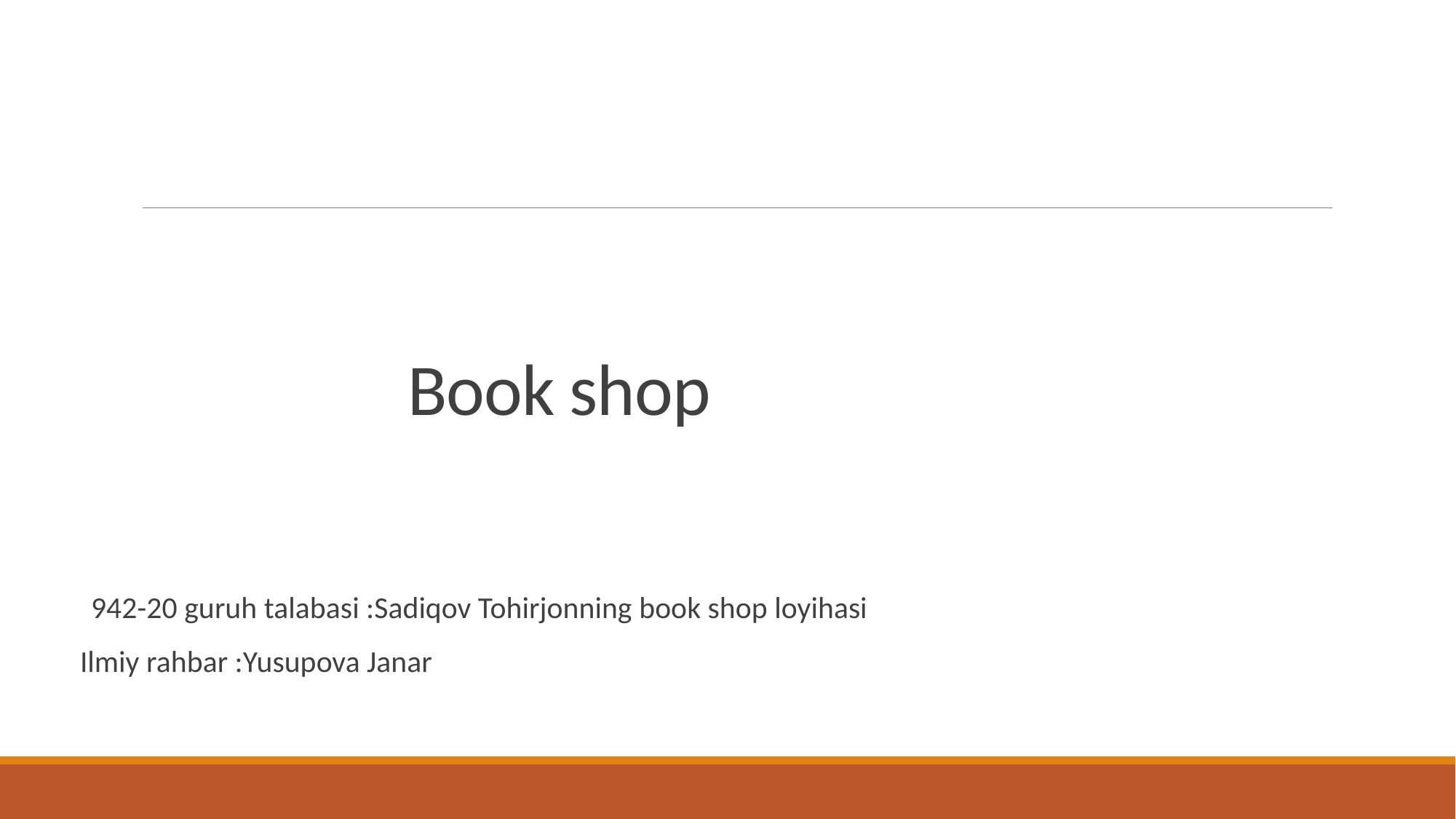

# Book shop
942-20 guruh talabasi :Sadiqov Tohirjonning book shop loyihasi
Ilmiy rahbar :Yusupova Janar